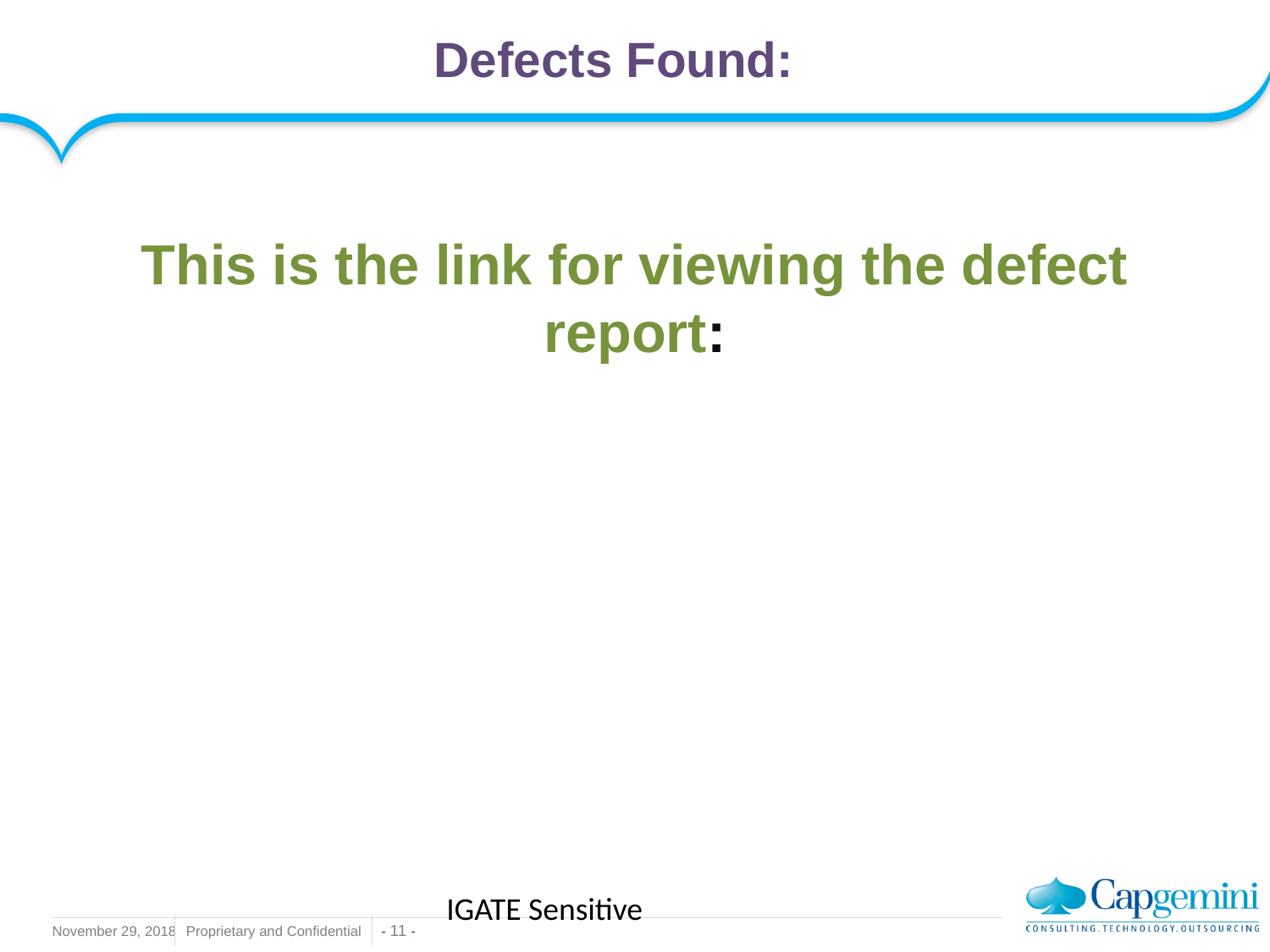

# Defects Found:
This is the link for viewing the defect report:

IGATE Sensitive